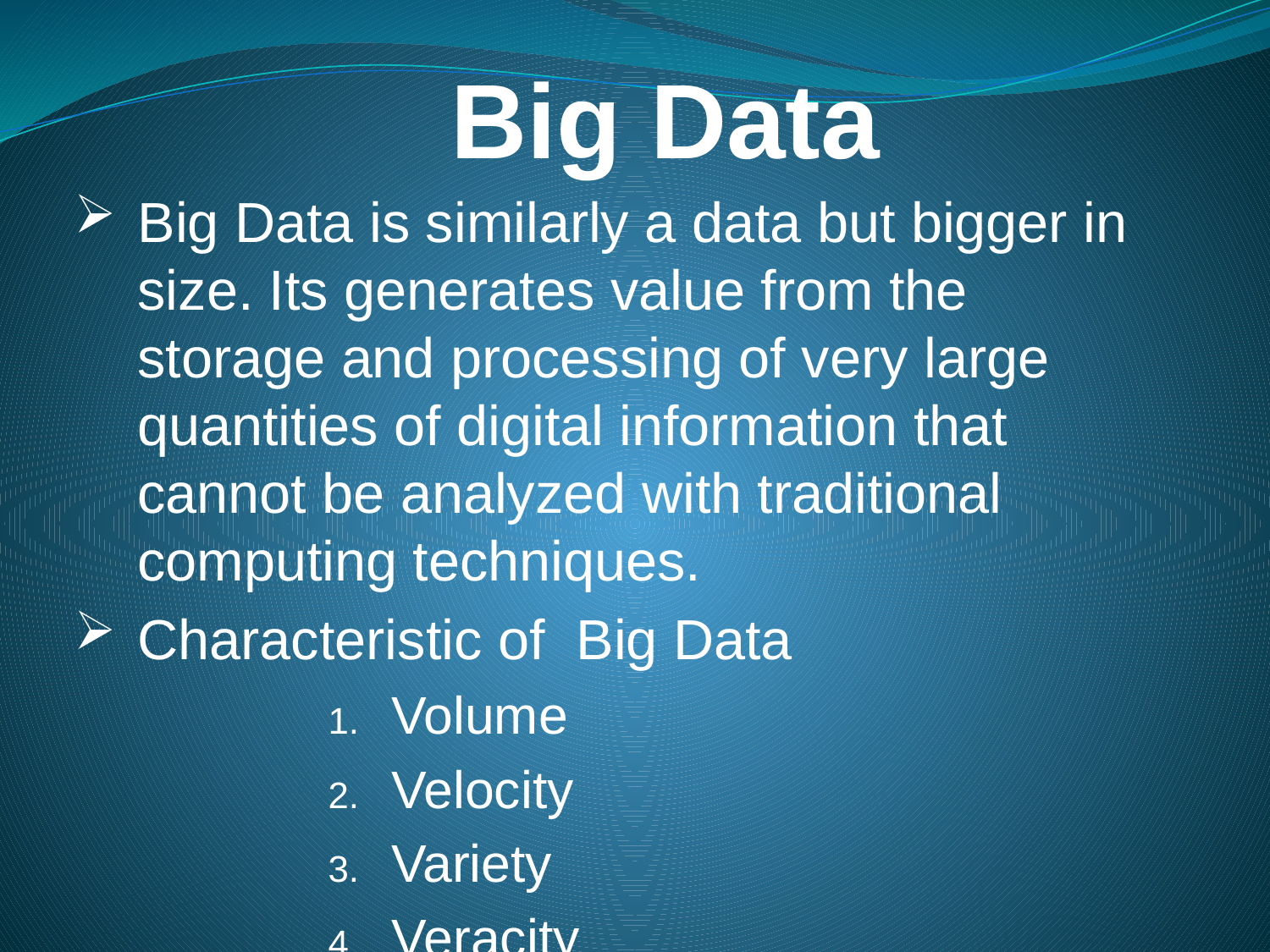

# Big Data
Big Data is similarly a data but bigger in size. Its generates value from the storage and processing of very large quantities of digital information that cannot be analyzed with traditional computing techniques.
Characteristic of  Big Data
Volume
Velocity
Variety
Veracity